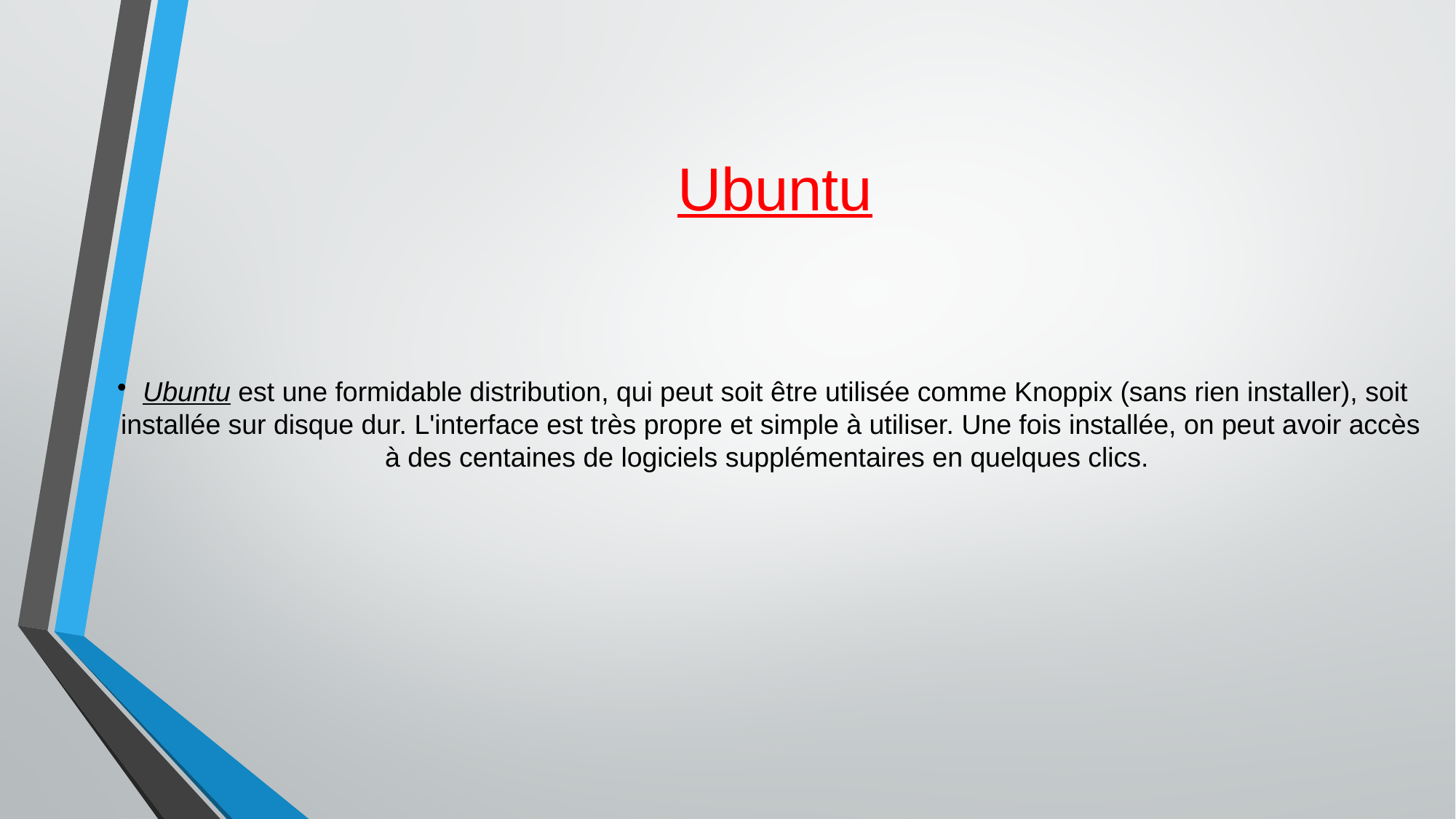

# Ubuntu
Ubuntu est une formidable distribution, qui peut soit être utilisée comme Knoppix (sans rien installer), soit installée sur disque dur. L'interface est très propre et simple à utiliser. Une fois installée, on peut avoir accès à des centaines de logiciels supplémentaires en quelques clics.